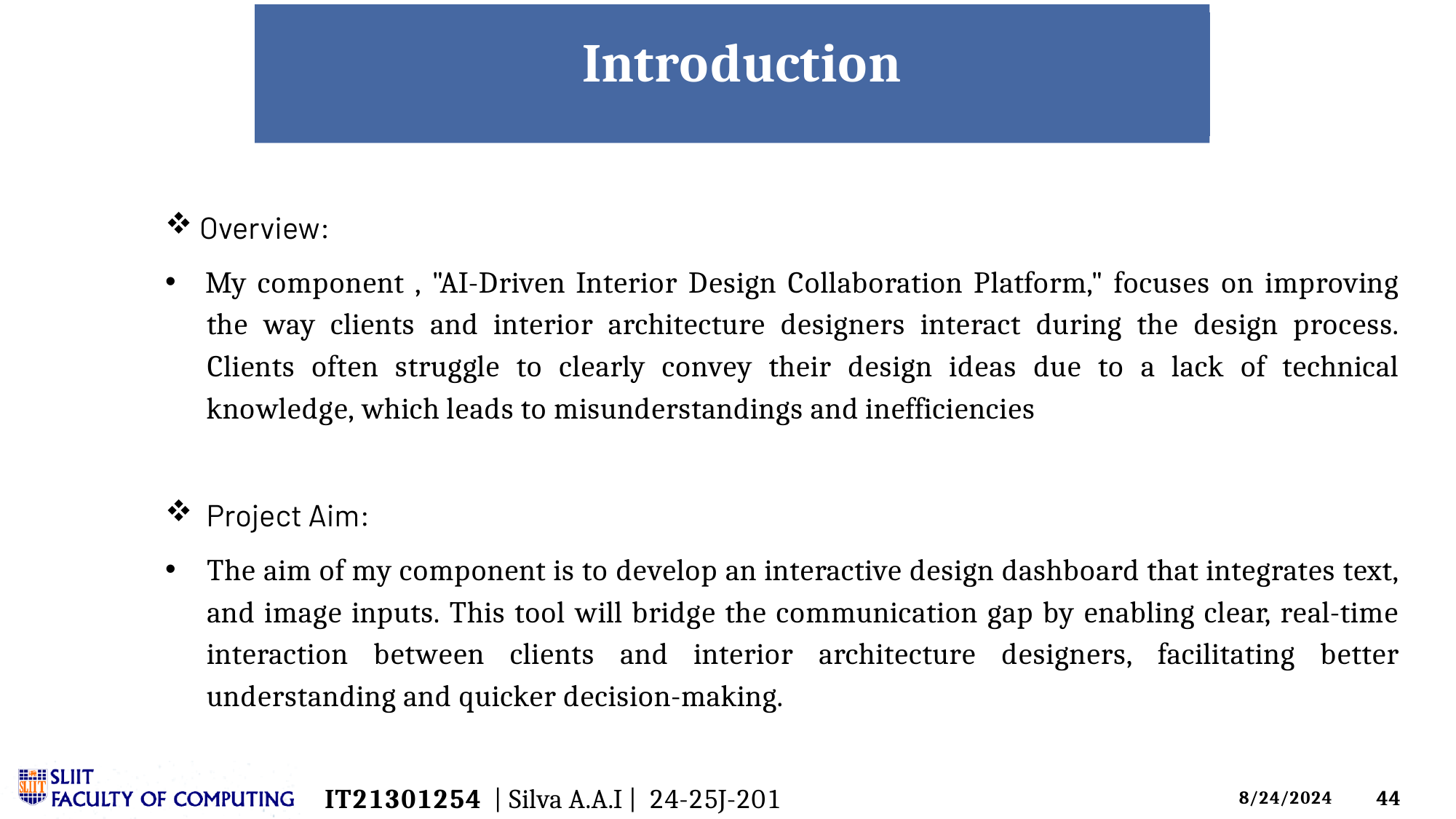

Introduction

Overview:
My component , "AI-Driven Interior Design Collaboration Platform," focuses on improving the way clients and interior architecture designers interact during the design process. Clients often struggle to clearly convey their design ideas due to a lack of technical knowledge, which leads to misunderstandings and inefficiencies

Project Aim:
The aim of my component is to develop an interactive design dashboard that integrates text, and image inputs. This tool will bridge the communication gap by enabling clear, real-time interaction between clients and interior architecture designers, facilitating better understanding and quicker decision-making.
IT21301254  | Silva A.A.I |  24-25J-201